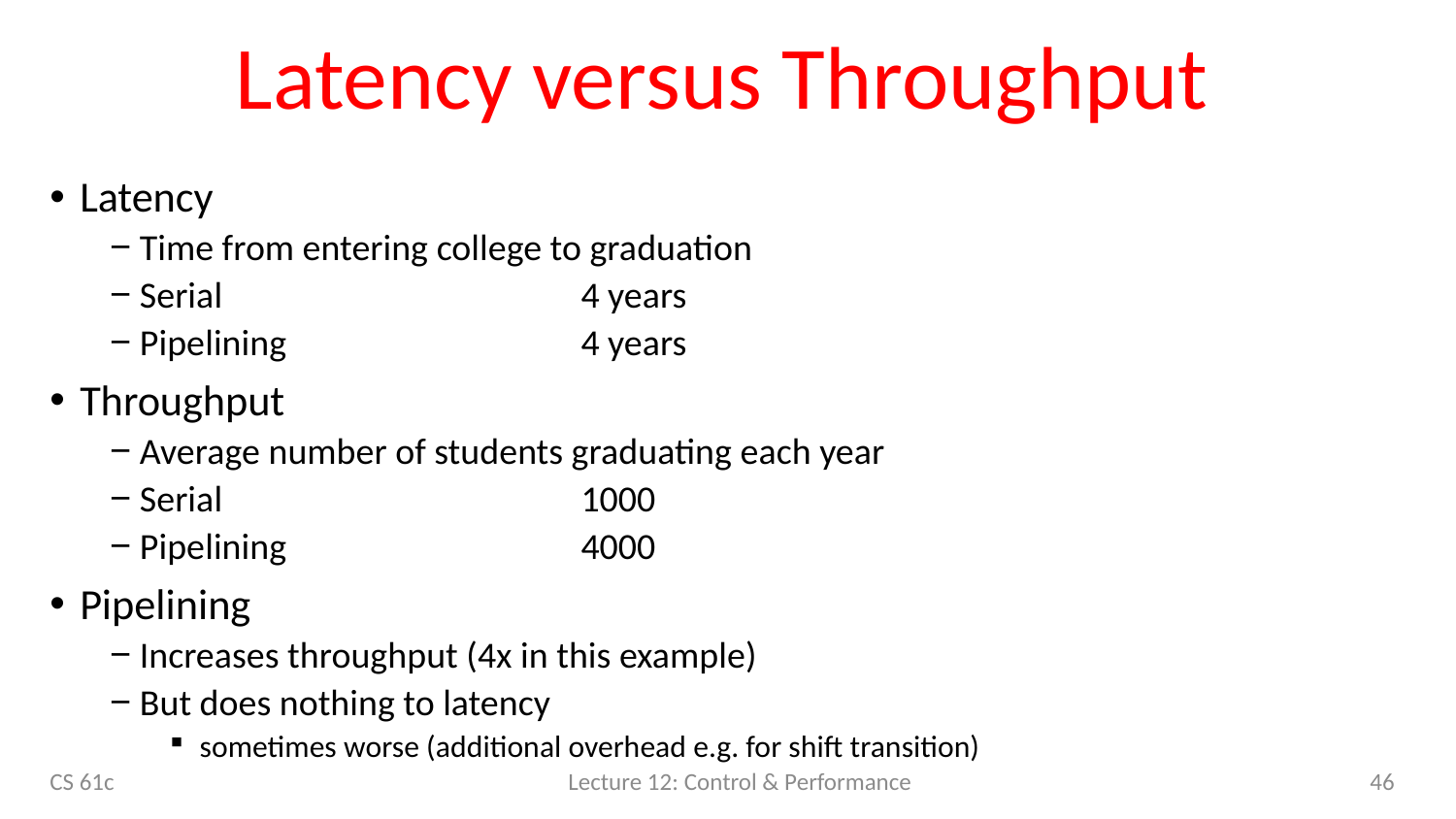

# Latency versus Throughput
Latency
Time from entering college to graduation
Serial	4 years
Pipelining	4 years
Throughput
Average number of students graduating each year
Serial	1000
Pipelining	4000
Pipelining
Increases throughput (4x in this example)
But does nothing to latency
sometimes worse (additional overhead e.g. for shift transition)
46
CS 61c
Lecture 12: Control & Performance